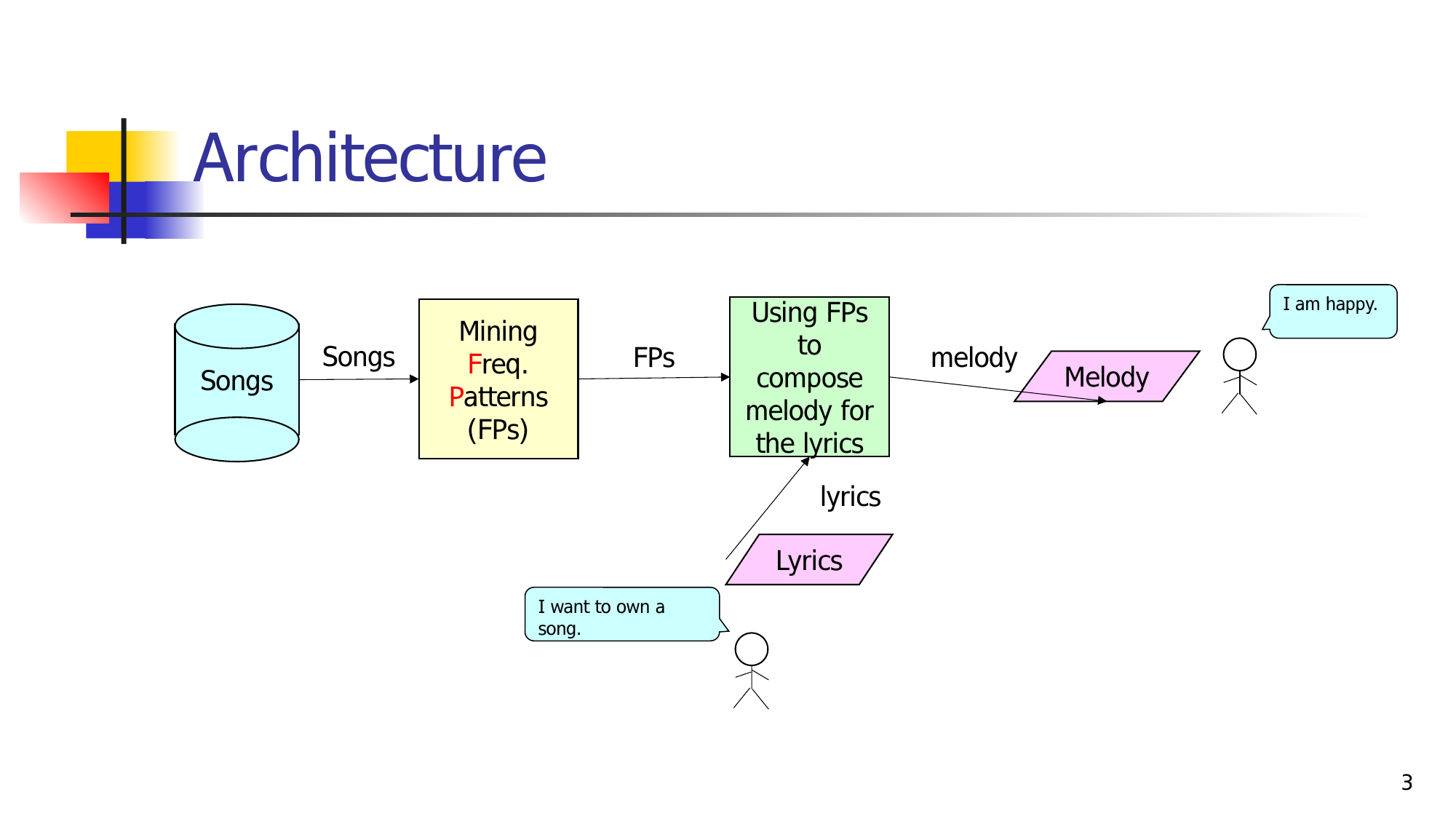

# Architecture
I am happy.

Using FPs to compose melody for the lyrics
Mining Freq. Patterns (FPs)

Songs

Songs
FPs
melody

Melody
lyrics
Lyrics
I want to own a song.

3